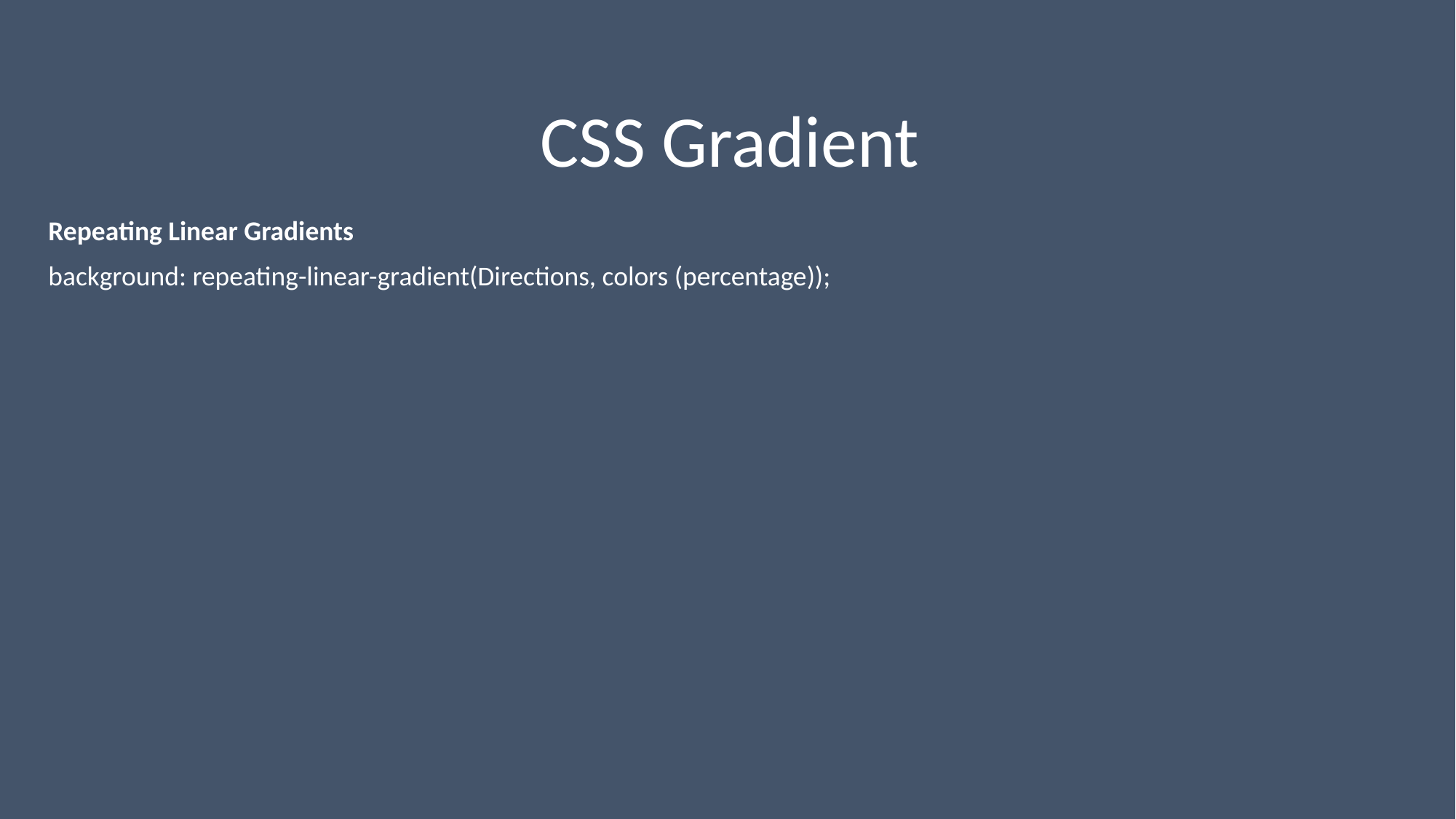

# CSS Gradient
Repeating Linear Gradients
background: repeating-linear-gradient(Directions, colors (percentage));